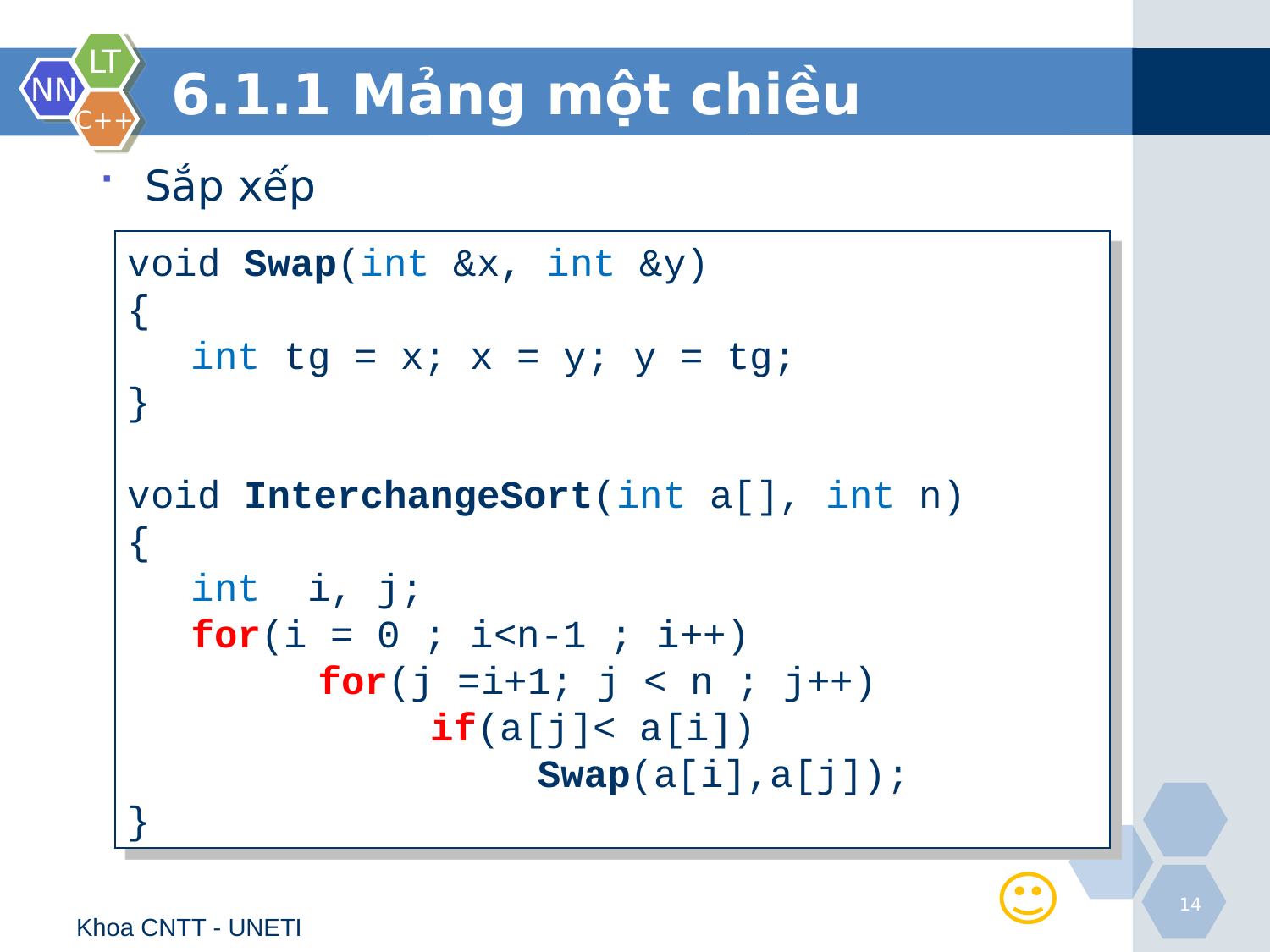

# 6.1.1 Mảng một chiều
Sắp xếp

void Swap(int &x, int &y)
{
	int tg = x; x = y; y = tg;
}

void InterchangeSort(int a[], int n)
{
	int  i, j;
	for(i = 0 ; i<n-1 ; i++)
		for(j =i+1; j < n ; j++)
			if(a[j]< a[i])
				Swap(a[i],a[j]);
}

14
Khoa CNTT - UNETI